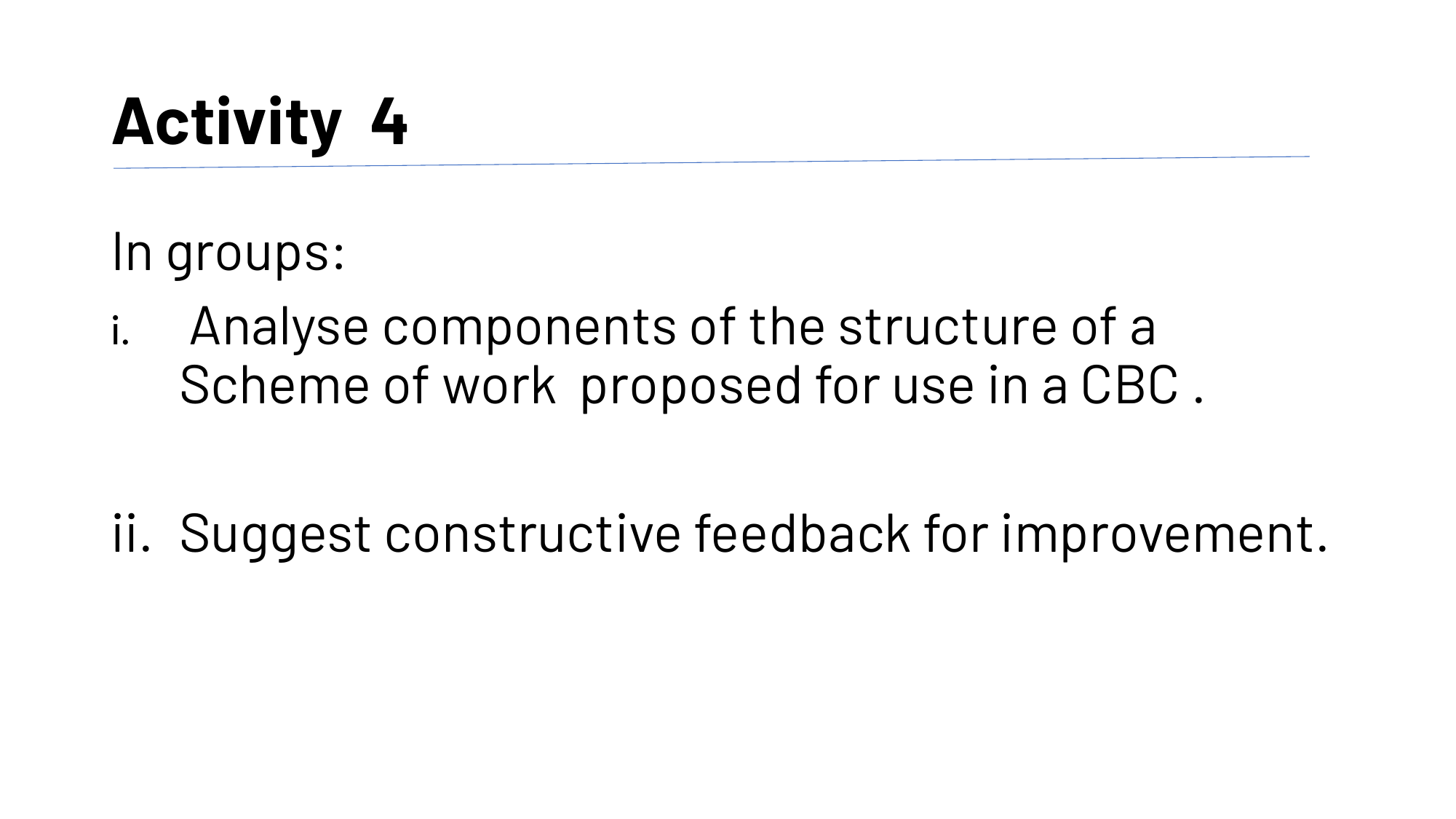

# Activity  4
In groups:
 Analyse components of the structure of a Scheme of work  proposed for use in a CBC .

Suggest constructive feedback for improvement.